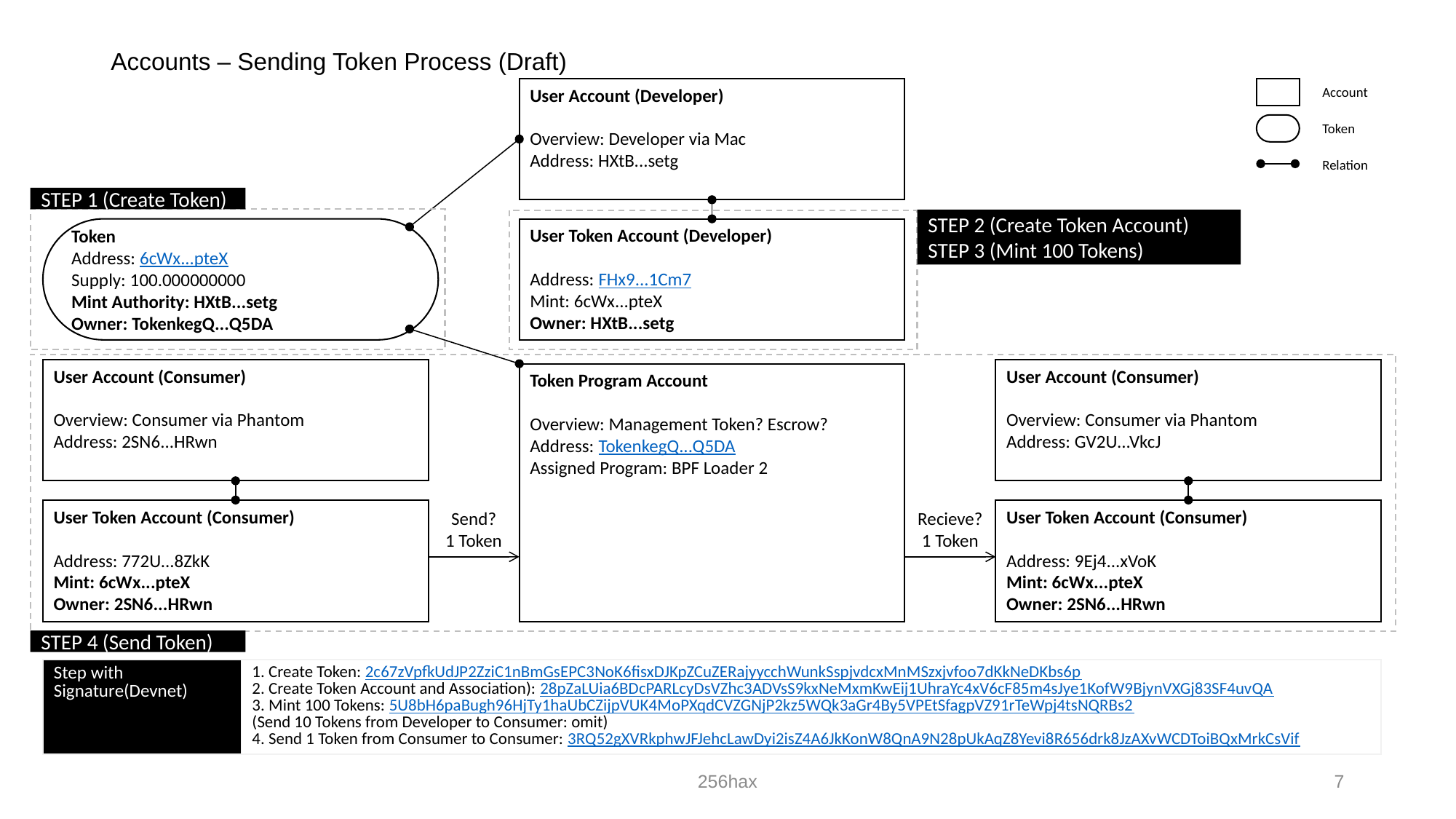

# Accounts – Sending Token Process (Draft)
User Account (Developer)

Overview: Developer via Mac
Address: HXtB...setg
Account

Token
Relation
STEP 1 (Create Token)

STEP 2 (Create Token Account)
STEP 3 (Mint 100 Tokens)

Token
Address: 6cWx...pteX
Supply: 100.000000000
Mint Authority: HXtB...setg
Owner: TokenkegQ...Q5DA
User Token Account (Developer)

Address: FHx9...1Cm7
Mint: 6cWx...pteX
Owner: HXtB...setg

User Account (Consumer)

Overview: Consumer via Phantom
Address: 2SN6...HRwn
User Account (Consumer)

Overview: Consumer via Phantom
Address: GV2U...VkcJ
Token Program Account

Overview: Management Token? Escrow?
Address: TokenkegQ...Q5DA
Assigned Program: BPF Loader 2
User Token Account (Consumer)

Address: 772U...8ZkK
Mint: 6cWx...pteX
Owner: 2SN6...HRwn
User Token Account (Consumer)

Address: 9Ej4...xVoK
Mint: 6cWx...pteX
Owner: 2SN6...HRwn
Send?
1 Token
Recieve?
1 Token
STEP 4 (Send Token)
| Step with Signature(Devnet) | 1. Create Token: 2c67zVpfkUdJP2ZziC1nBmGsEPC3NoK6fisxDJKpZCuZERajyycchWunkSspjvdcxMnMSzxjvfoo7dKkNeDKbs6p 2. Create Token Account and Association): 28pZaLUia6BDcPARLcyDsVZhc3ADVsS9kxNeMxmKwEij1UhraYc4xV6cF85m4sJye1KofW9BjynVXGj83SF4uvQA 3. Mint 100 Tokens: 5U8bH6paBugh96HjTy1haUbCZijpVUK4MoPXqdCVZGNjP2kz5WQk3aGr4By5VPEtSfagpVZ91rTeWpj4tsNQRBs2 (Send 10 Tokens from Developer to Consumer: omit) 4. Send 1 Token from Consumer to Consumer: 3RQ52gXVRkphwJFJehcLawDyi2isZ4A6JkKonW8QnA9N28pUkAqZ8Yevi8R656drk8JzAXvWCDToiBQxMrkCsVif |
| --- | --- |
256hax
7